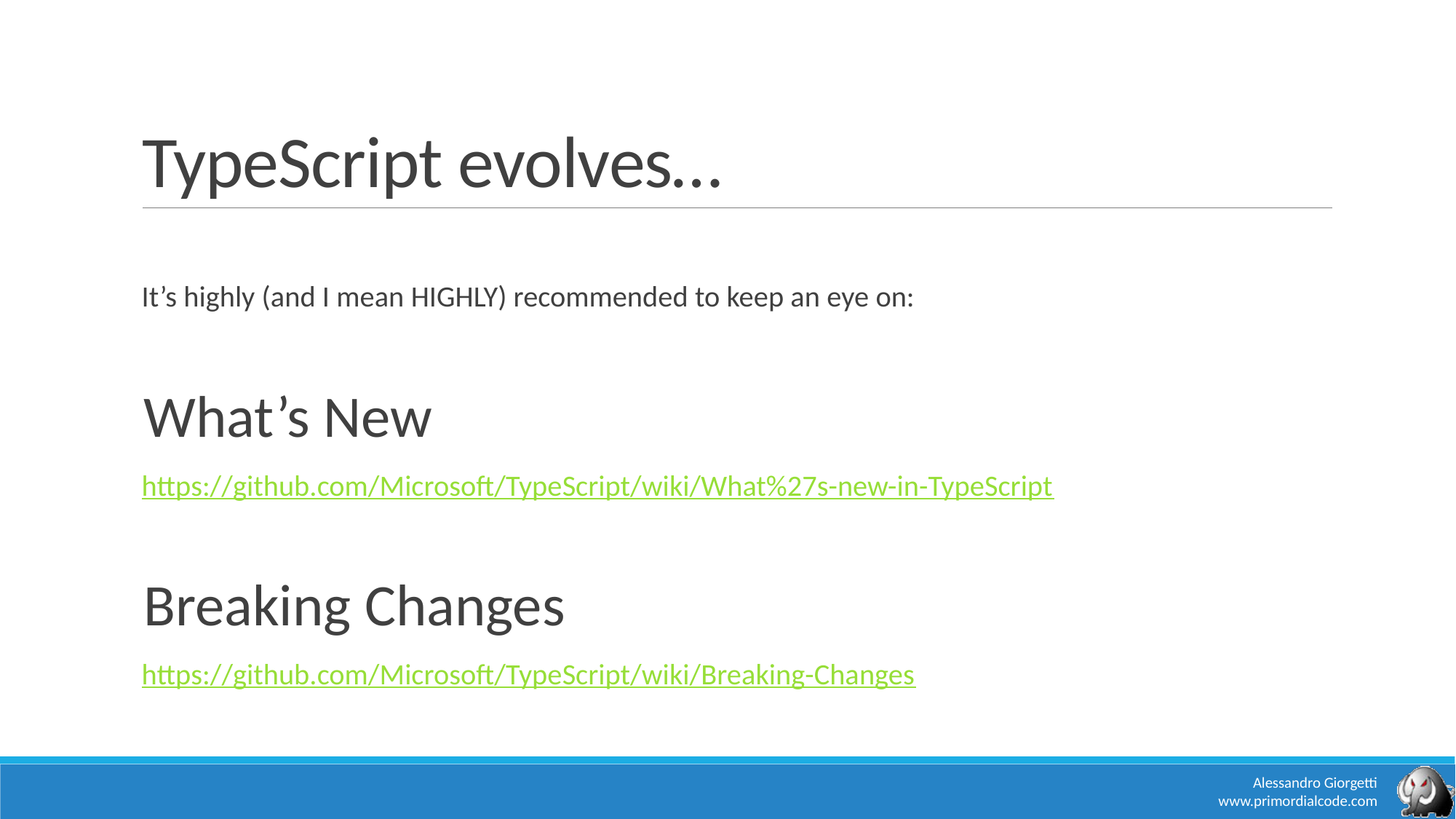

# TypeScript evolves…

It’s highly (and I mean HIGHLY) recommended to keep an eye on:

What’s New
https://github.com/Microsoft/TypeScript/wiki/What%27s-new-in-TypeScript

Breaking Changes
https://github.com/Microsoft/TypeScript/wiki/Breaking-Changes